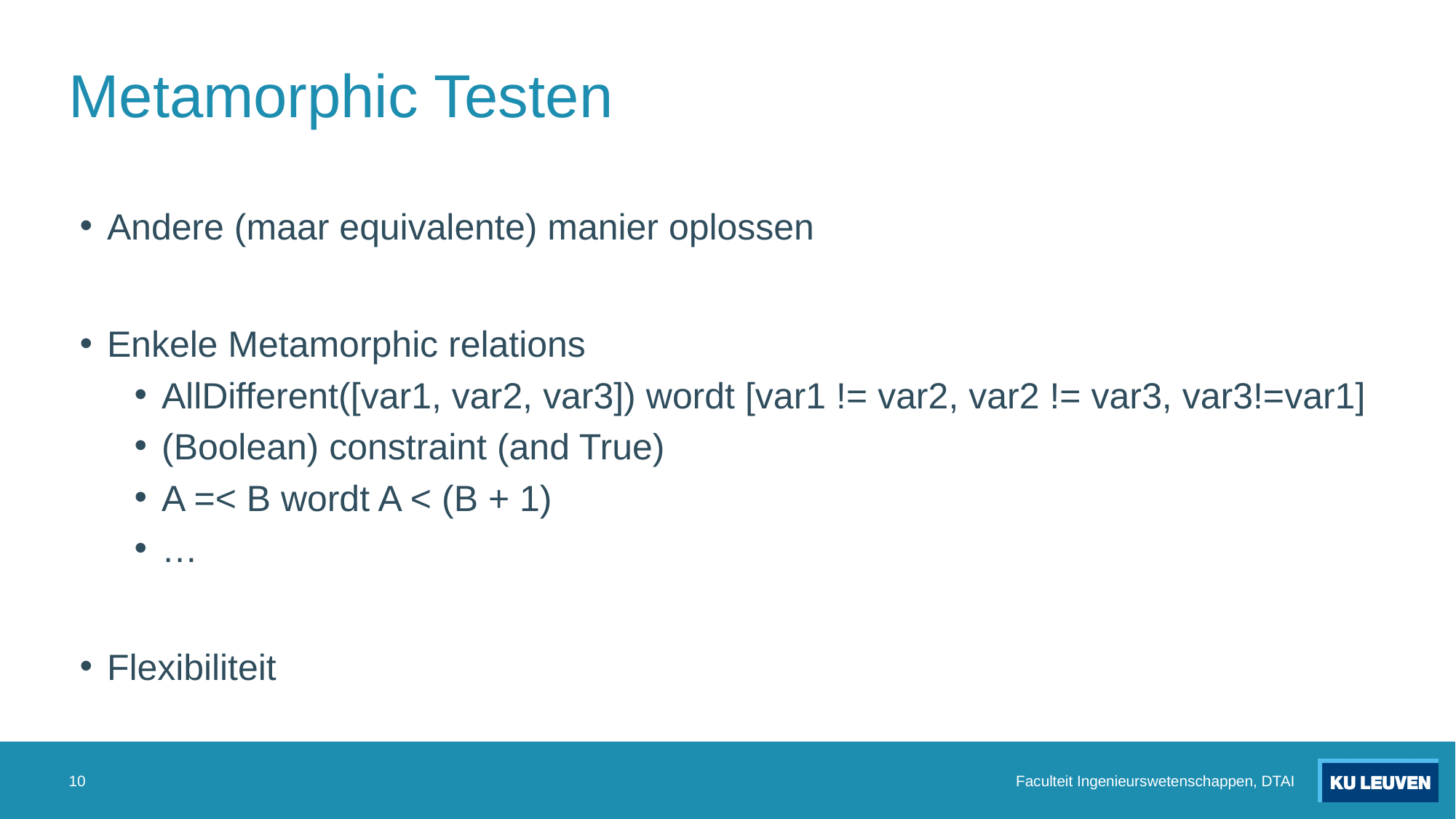

# Metamorphic Testen
Andere (maar equivalente) manier oplossen

Enkele Metamorphic relations
AllDifferent([var1, var2, var3]) wordt [var1 != var2, var2 != var3, var3!=var1]
(Boolean) constraint (and True)
A =< B wordt A < (B + 1)
…

Flexibiliteit
10
Faculteit Ingenieurswetenschappen, DTAI